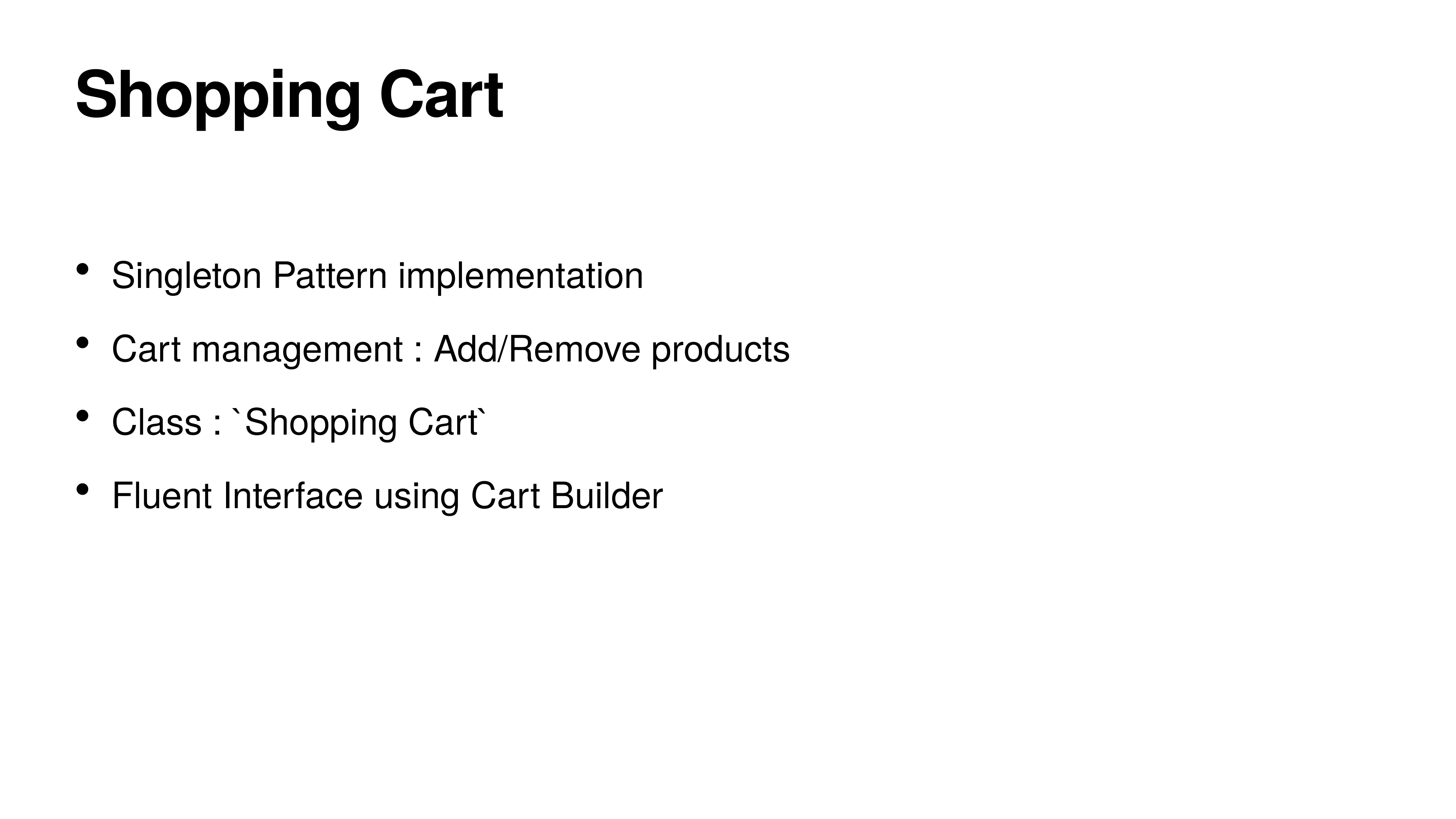

# Shopping Cart
Singleton Pattern implementation
Cart management : Add/Remove products
Class : `Shopping Cart`
Fluent Interface using Cart Builder